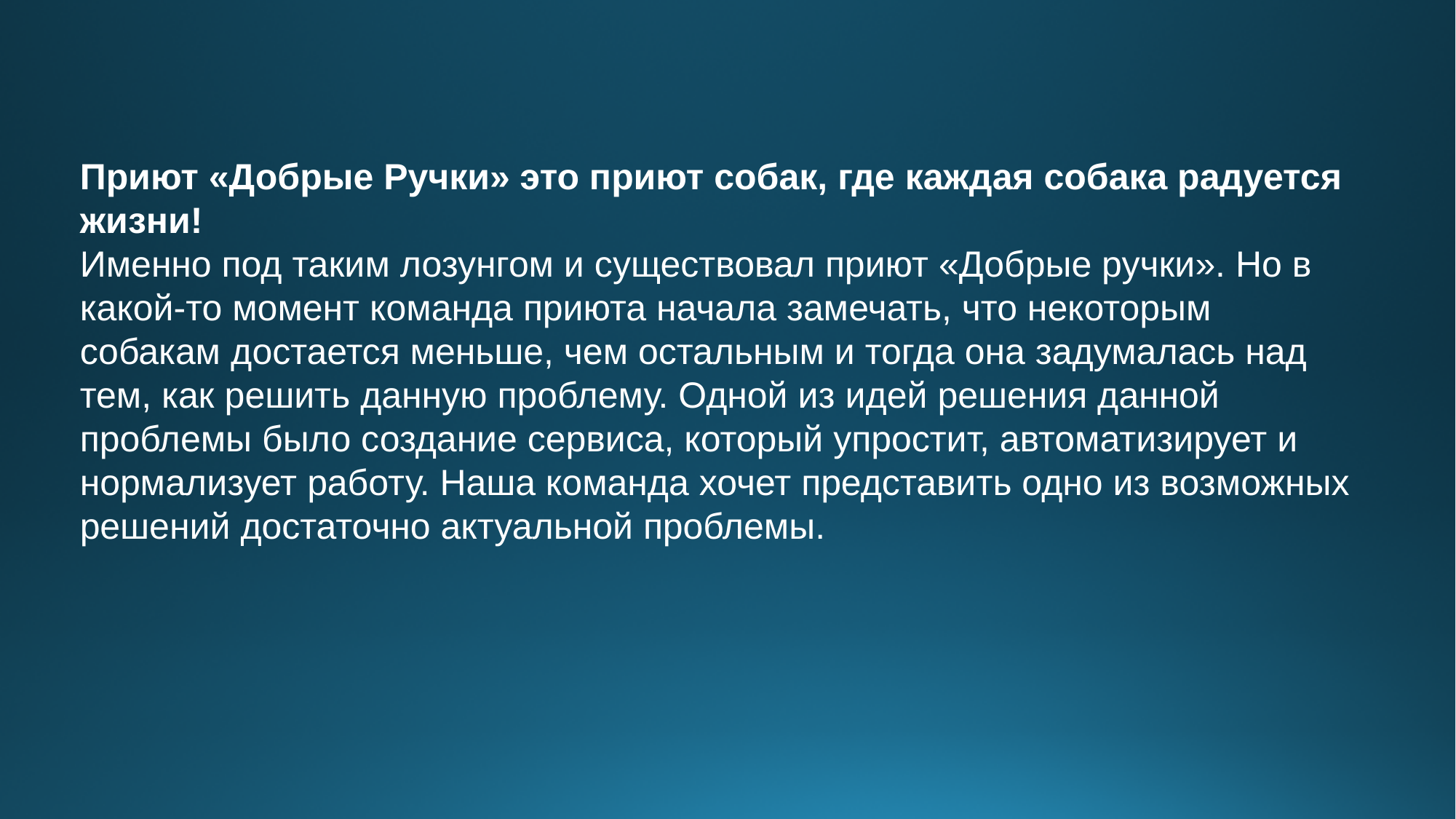

Приют «Добрые Ручки» это приют собак, где каждая собака радуется жизни!
Именно под таким лозунгом и существовал приют «Добрые ручки». Но в какой-то момент команда приюта начала замечать, что некоторым собакам достается меньше, чем остальным и тогда она задумалась над тем, как решить данную проблему. Одной из идей решения данной проблемы было создание сервиса, который упростит, автоматизирует и нормализует работу. Наша команда хочет представить одно из возможных решений достаточно актуальной проблемы.